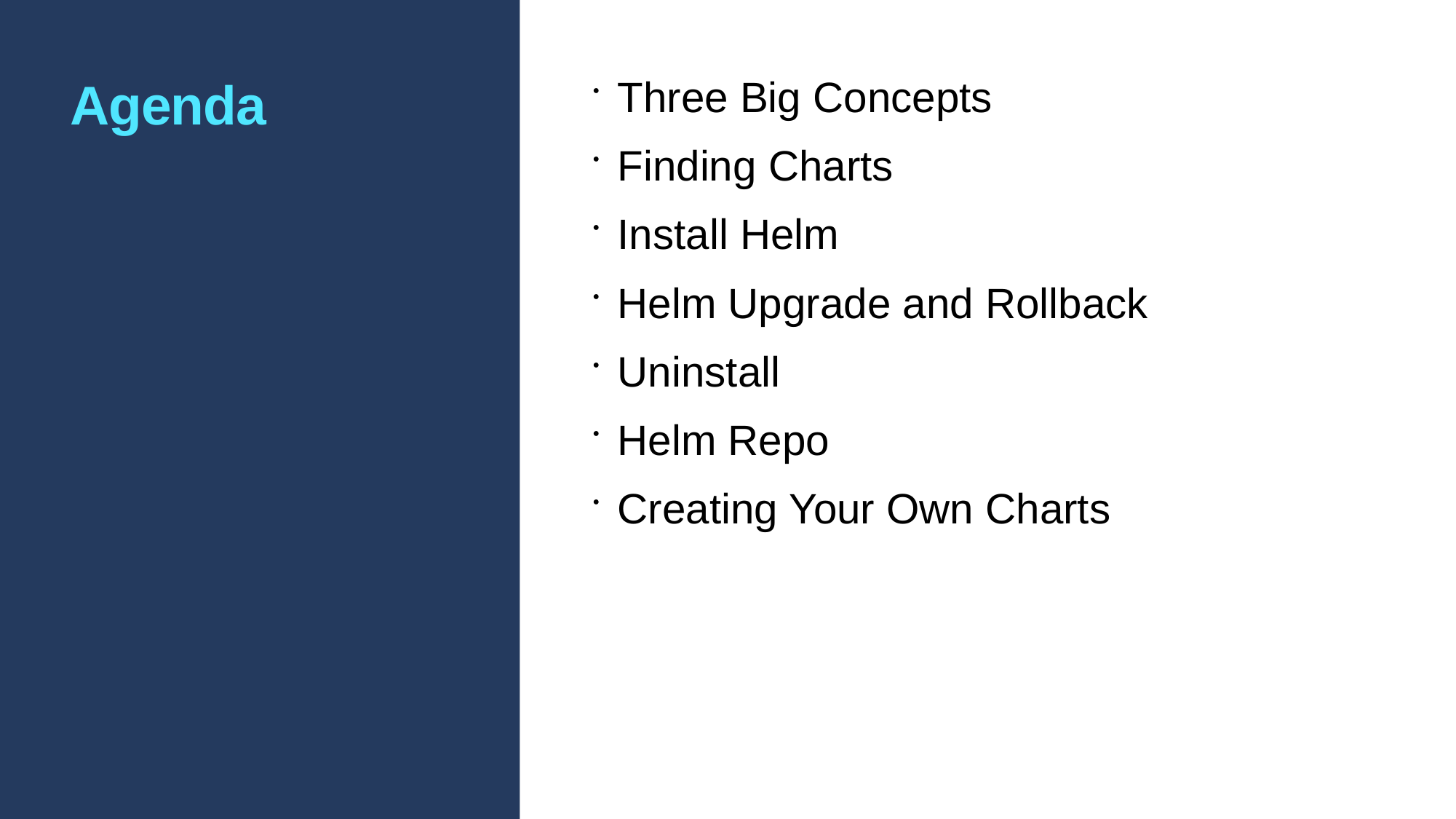

# Agenda
Three Big Concepts
Finding Charts
Install Helm
Helm Upgrade and Rollback
Uninstall
Helm Repo
Creating Your Own Charts